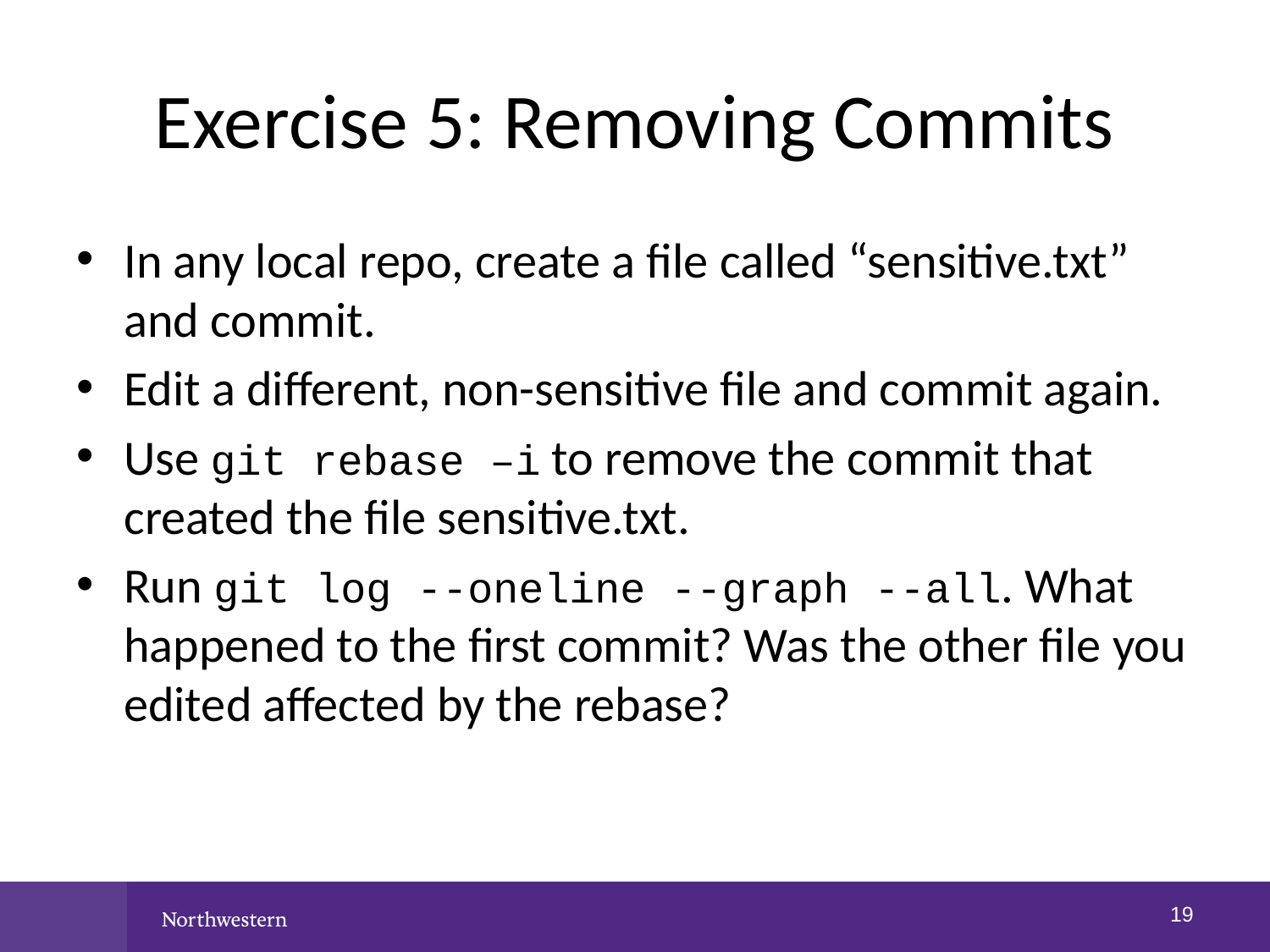

# Exercise 5: Removing Commits
In any local repo, create a file called “sensitive.txt” and commit.
Edit a different, non-sensitive file and commit again.
Use git rebase –i to remove the commit that created the file sensitive.txt.
Run git log --oneline --graph --all. What happened to the first commit? Was the other file you edited affected by the rebase?

19